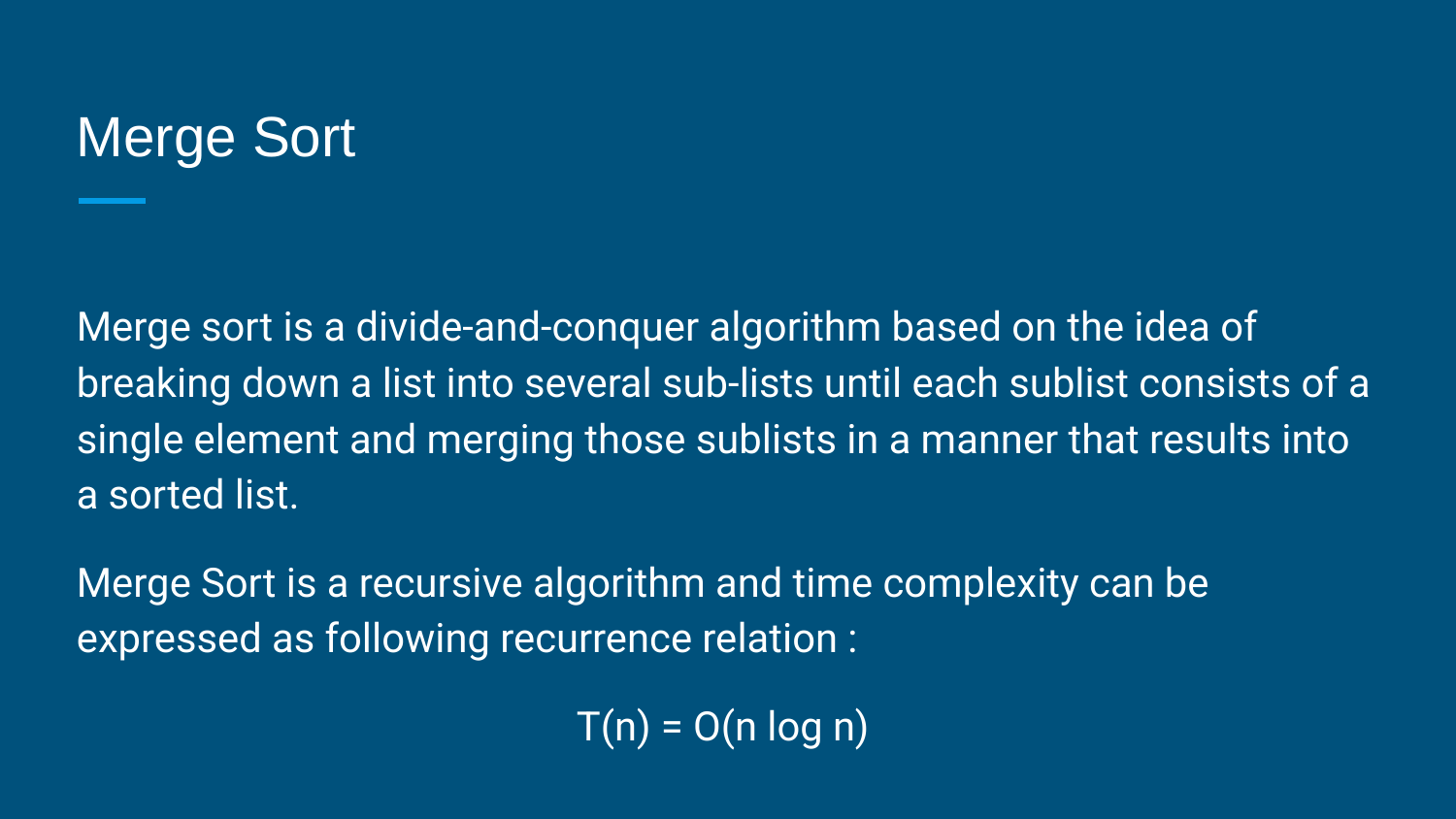

# Merge Sort

Merge sort is a divide-and-conquer algorithm based on the idea of breaking down a list into several sub-lists until each sublist consists of a single element and merging those sublists in a manner that results into a sorted list.
Merge Sort is a recursive algorithm and time complexity can be expressed as following recurrence relation :
T(n) = O(n log n)